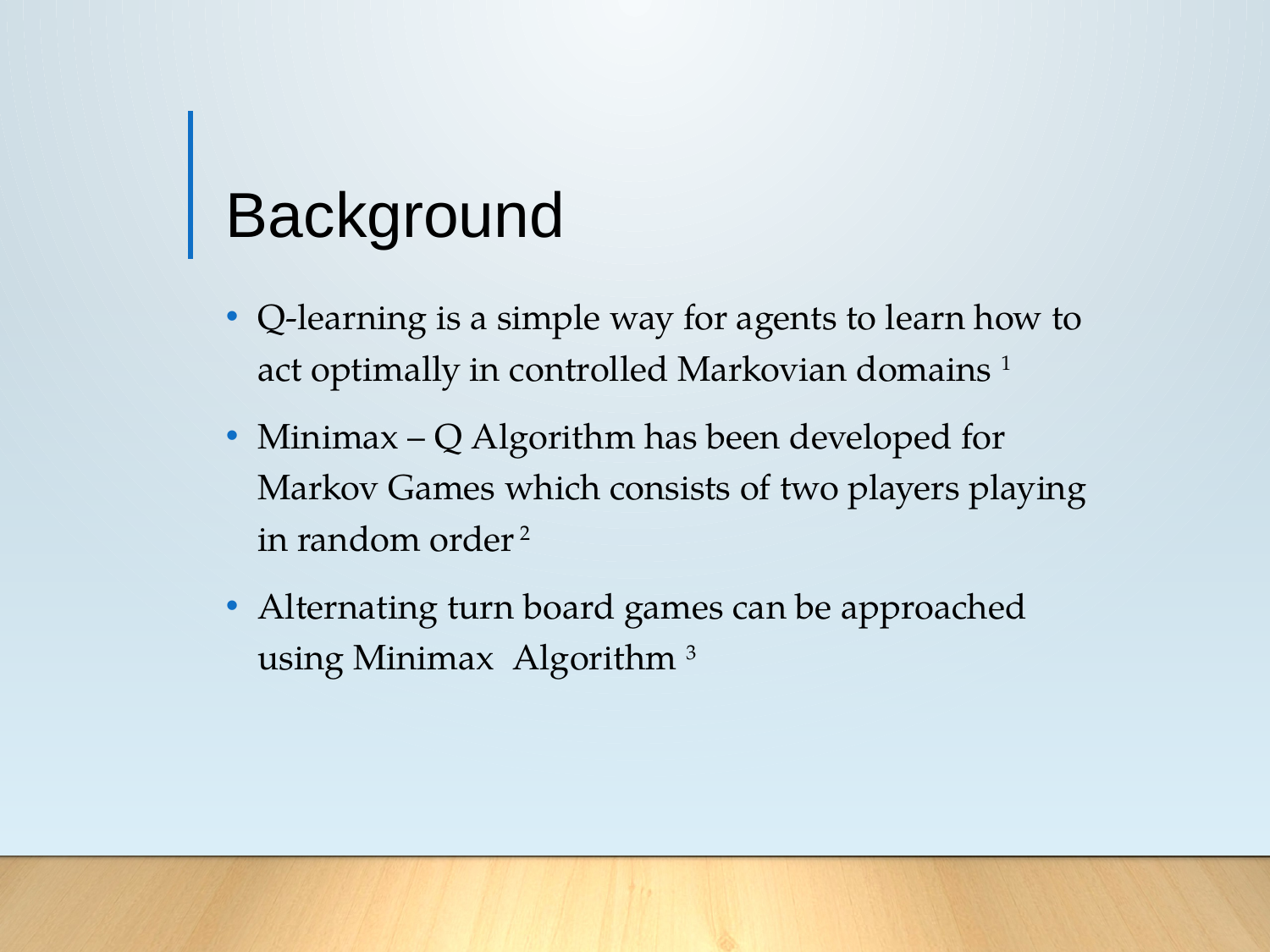

# Background
Q-learning is a simple way for agents to learn how to act optimally in controlled Markovian domains 1
Minimax – Q Algorithm has been developed for Markov Games which consists of two players playing in random order 2
Alternating turn board games can be approached using Minimax  Algorithm 3